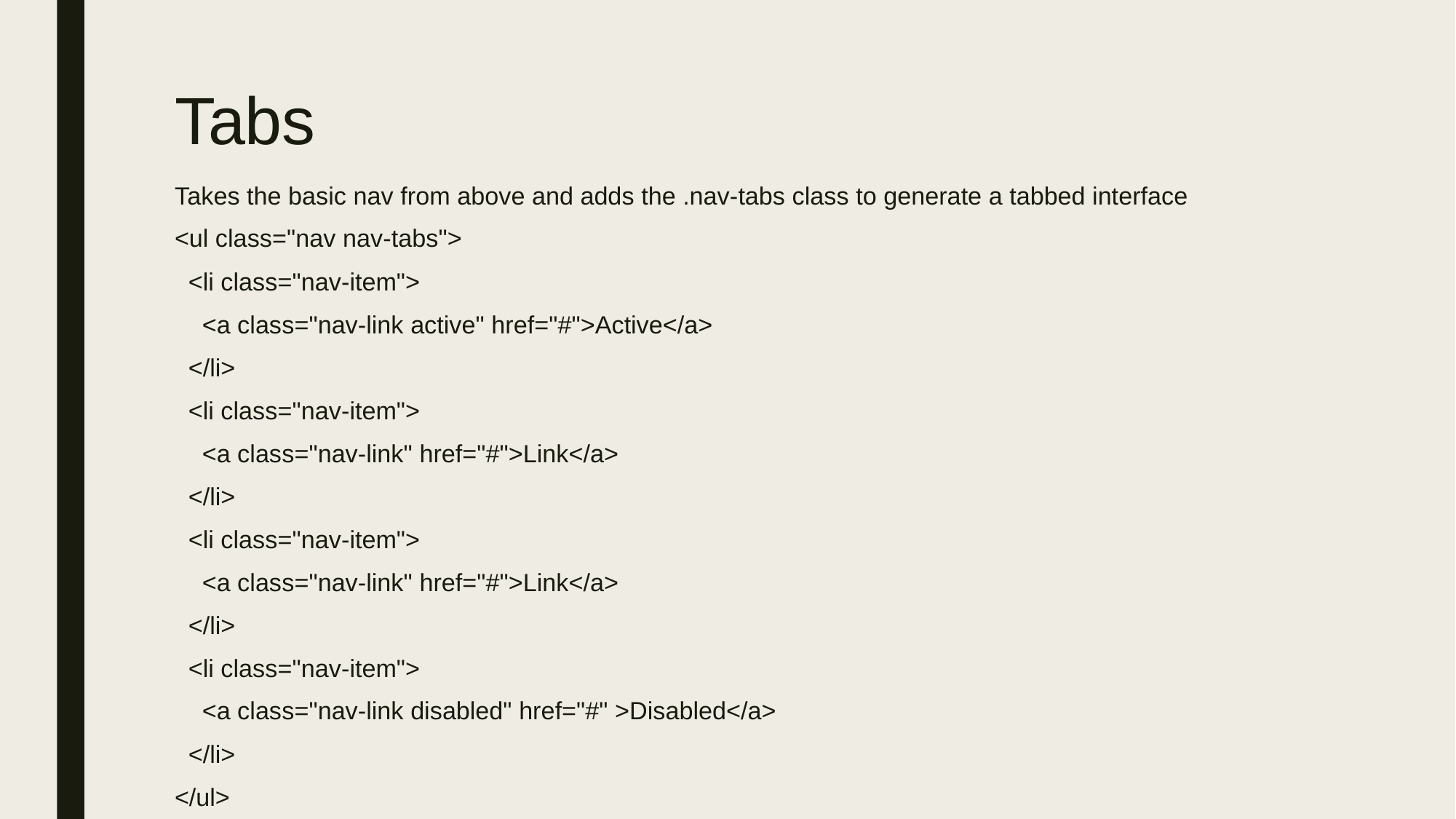

# Tabs
Takes the basic nav from above and adds the .nav-tabs class to generate a tabbed interface
<ul class="nav nav-tabs">
  <li class="nav-item">
    <a class="nav-link active" href="#">Active</a>
  </li>
  <li class="nav-item">
    <a class="nav-link" href="#">Link</a>
  </li>
  <li class="nav-item">
    <a class="nav-link" href="#">Link</a>
  </li>
  <li class="nav-item">
    <a class="nav-link disabled" href="#" >Disabled</a>
  </li>
</ul>